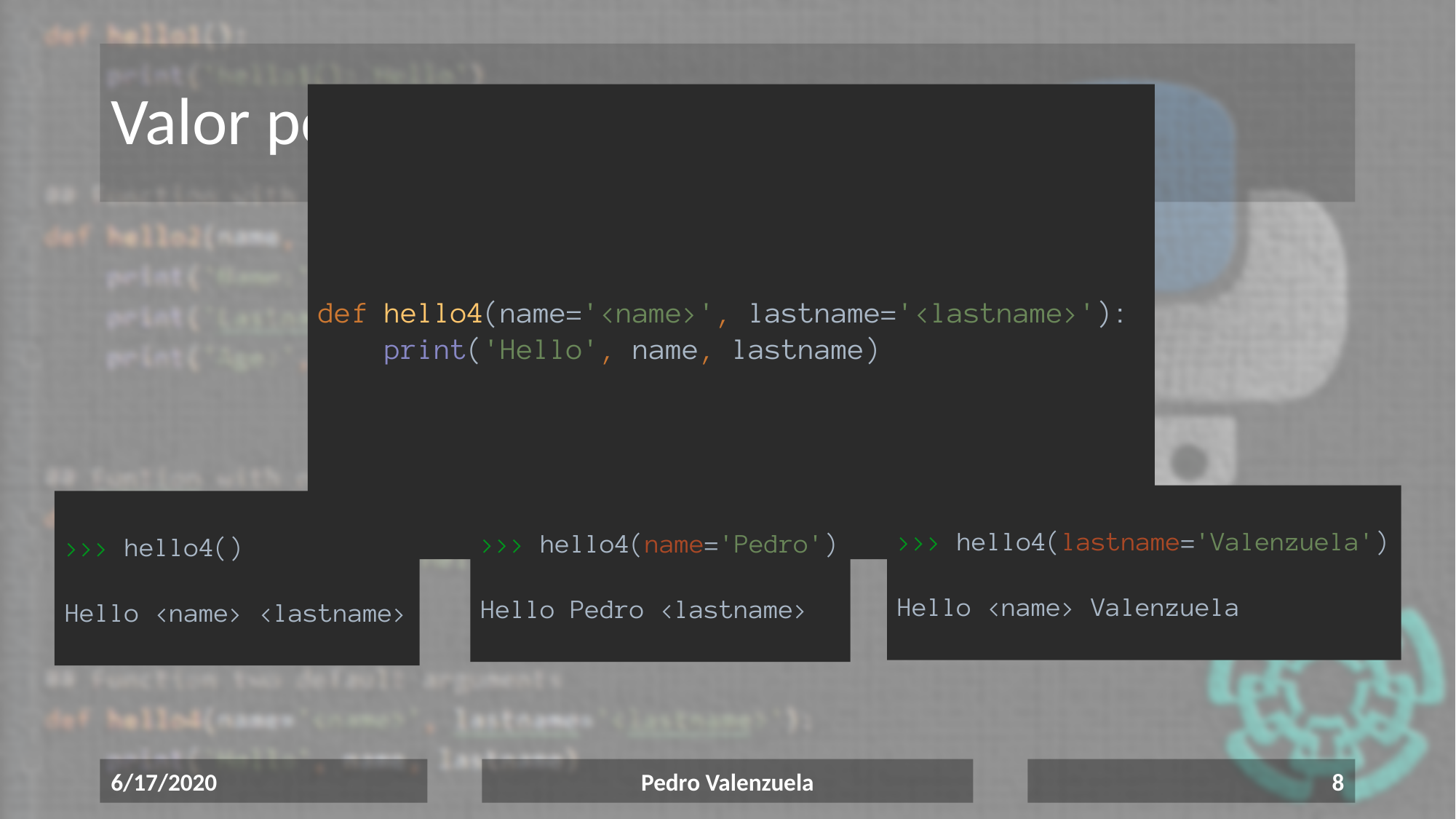

# Valor por defecto de argumentos

def hello4(name='<name>', lastname='<lastname>'):
    print('Hello', name, lastname)

>>> hello4(lastname='Valenzuela')

Hello <name> Valenzuela

>>> hello4(name='Pedro')

Hello Pedro <lastname>

>>> hello4()

Hello <name> <lastname>

6/17/2020
Pedro Valenzuela
8